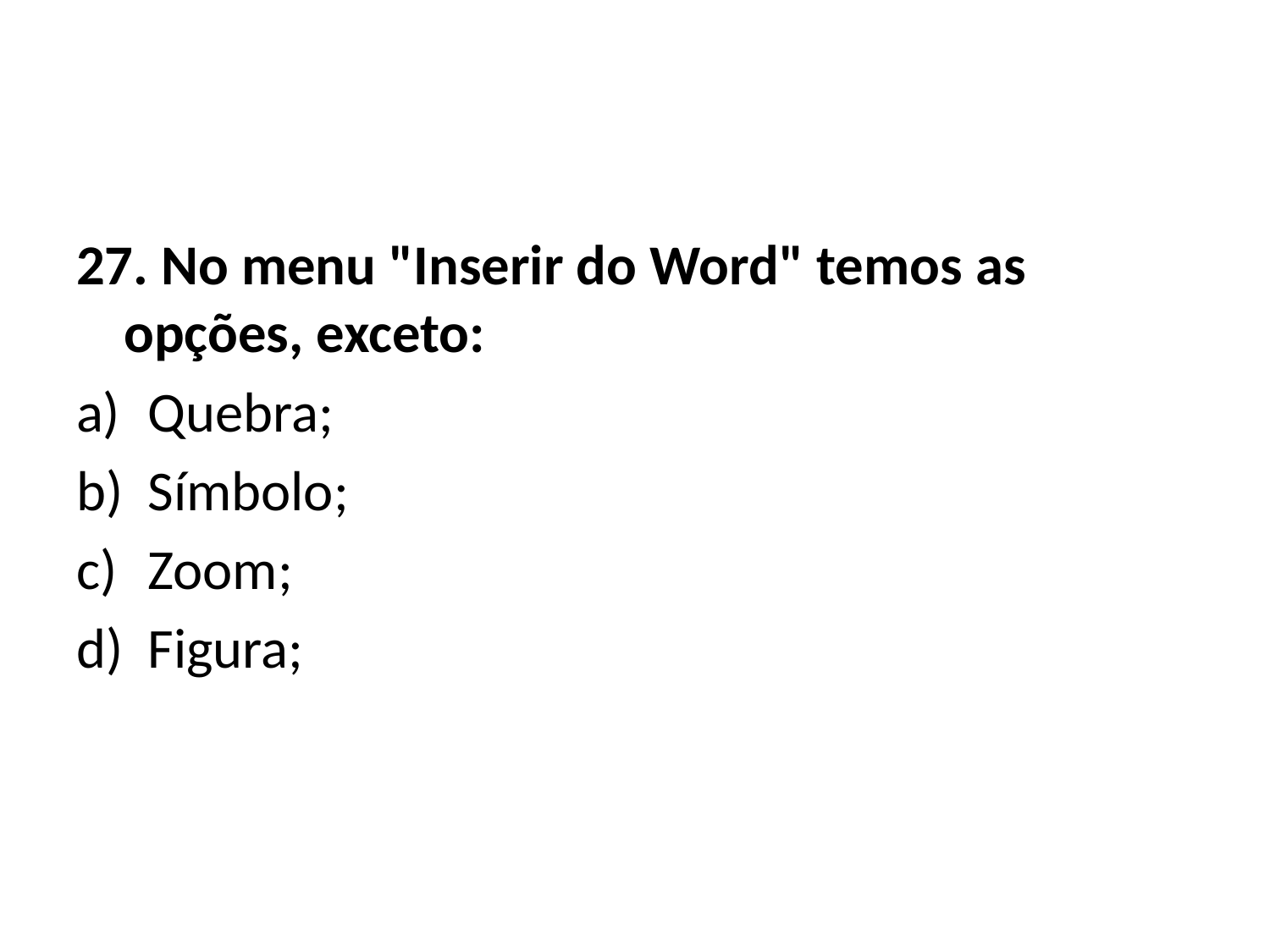

#
27. No menu "Inserir do Word" temos as opções, exceto:
Quebra;
Símbolo;
Zoom;
Figura;